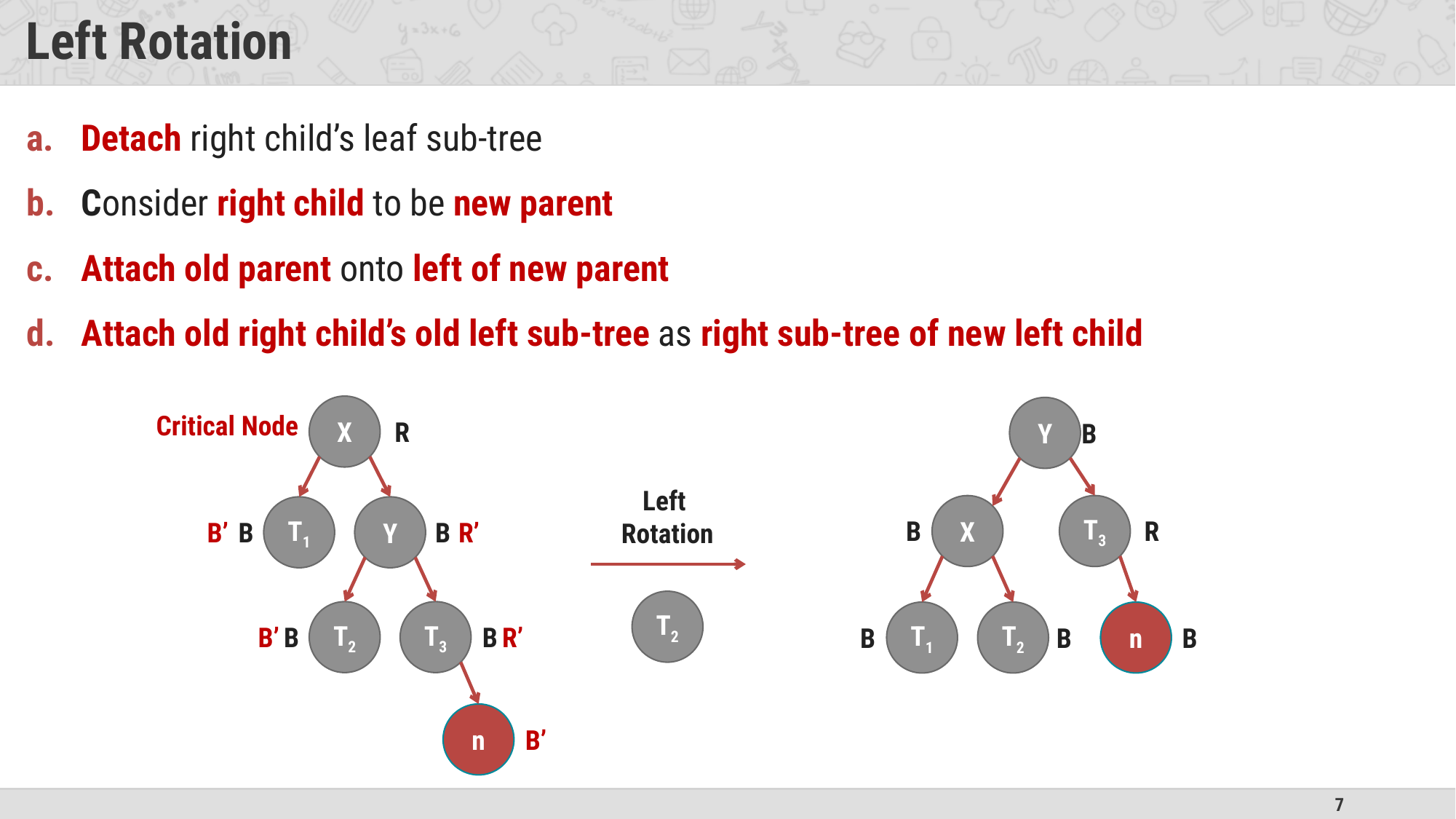

# Left Rotation
Detach right child’s leaf sub-tree
Consider right child to be new parent
Attach old parent onto left of new parent
Attach old right child’s old left sub-tree as right sub-tree of new left child
X
Y
Critical Node
R
B
Left
Rotation
X
T3
T1
Y
B
R
B’
B
B
R’
T2
T2
T3
T1
T2
n
B’
B
B
R’
B
B
B
n
B’